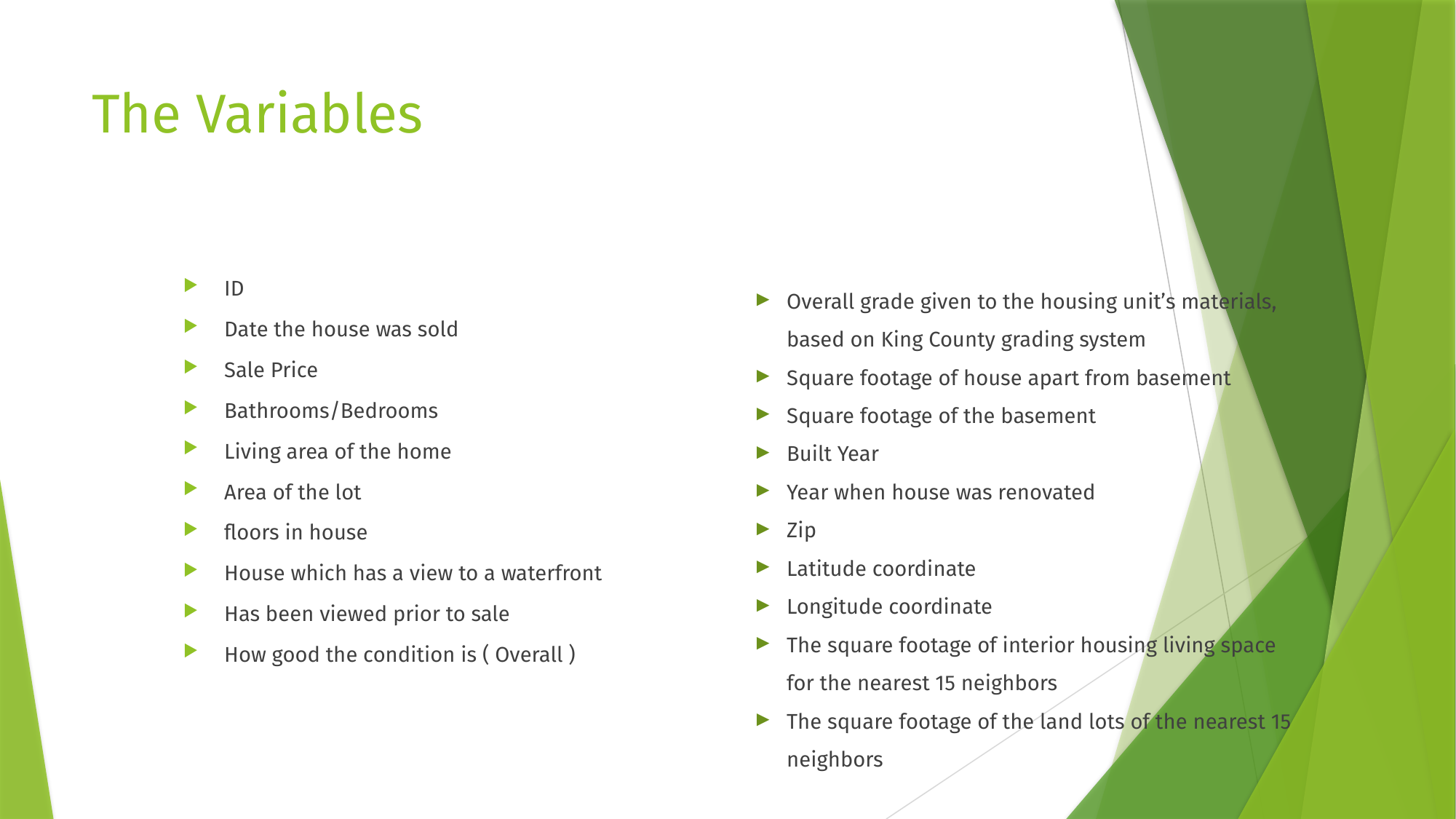

# The Variables
ID
Date the house was sold
Sale Price
Bathrooms/Bedrooms
Living area of the home
Area of the lot
floors in house
House which has a view to a waterfront
Has been viewed prior to sale
How good the condition is ( Overall )
Overall grade given to the housing unit’s materials, based on King County grading system
Square footage of house apart from basement
Square footage of the basement
Built Year
Year when house was renovated
Zip
Latitude coordinate
Longitude coordinate
The square footage of interior housing living space for the nearest 15 neighbors
The square footage of the land lots of the nearest 15 neighbors